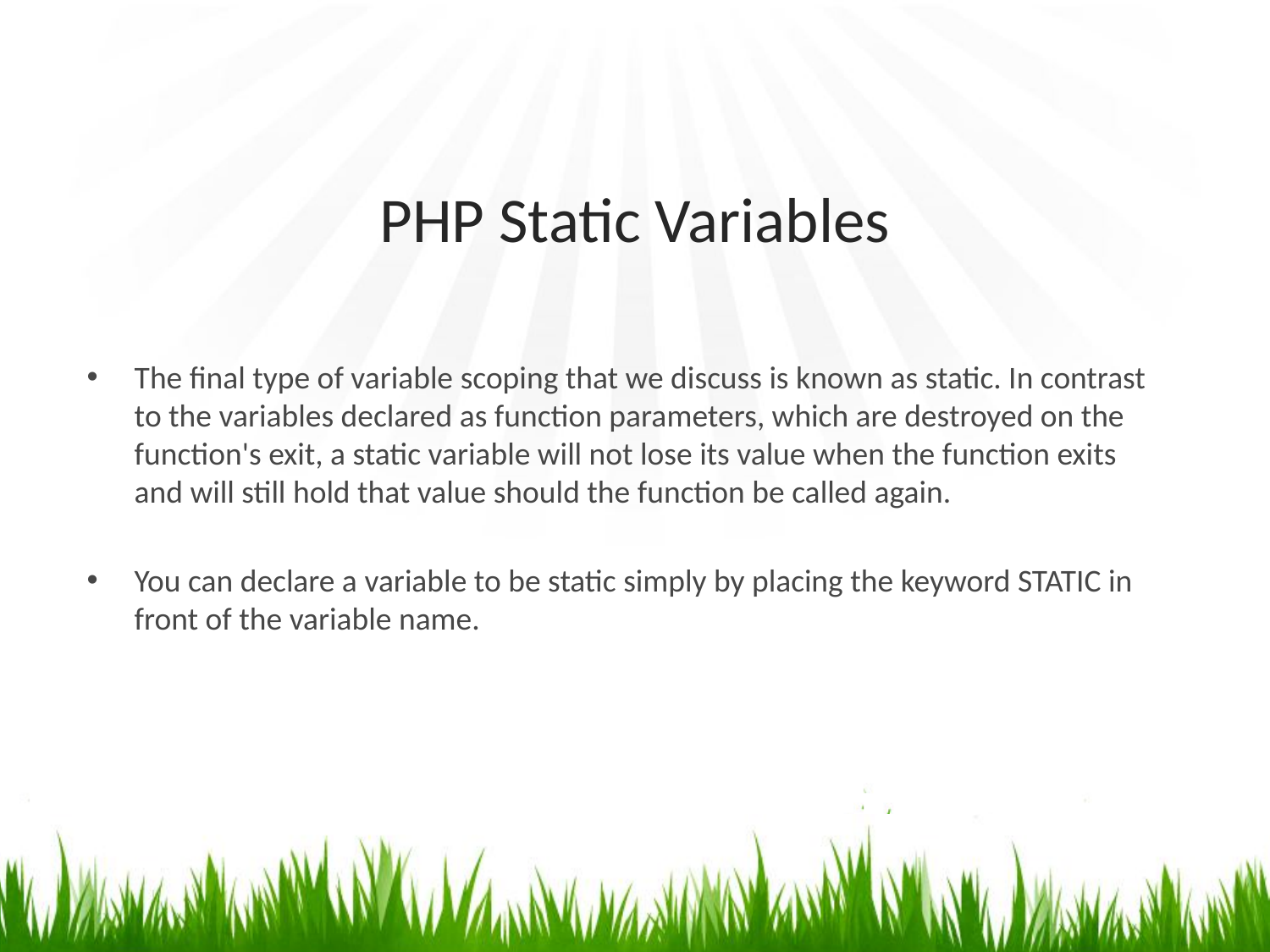

# PHP Static Variables

The final type of variable scoping that we discuss is known as static. In contrast to the variables declared as function parameters, which are destroyed on the function's exit, a static variable will not lose its value when the function exits and will still hold that value should the function be called again.

You can declare a variable to be static simply by placing the keyword STATIC in front of the variable name.